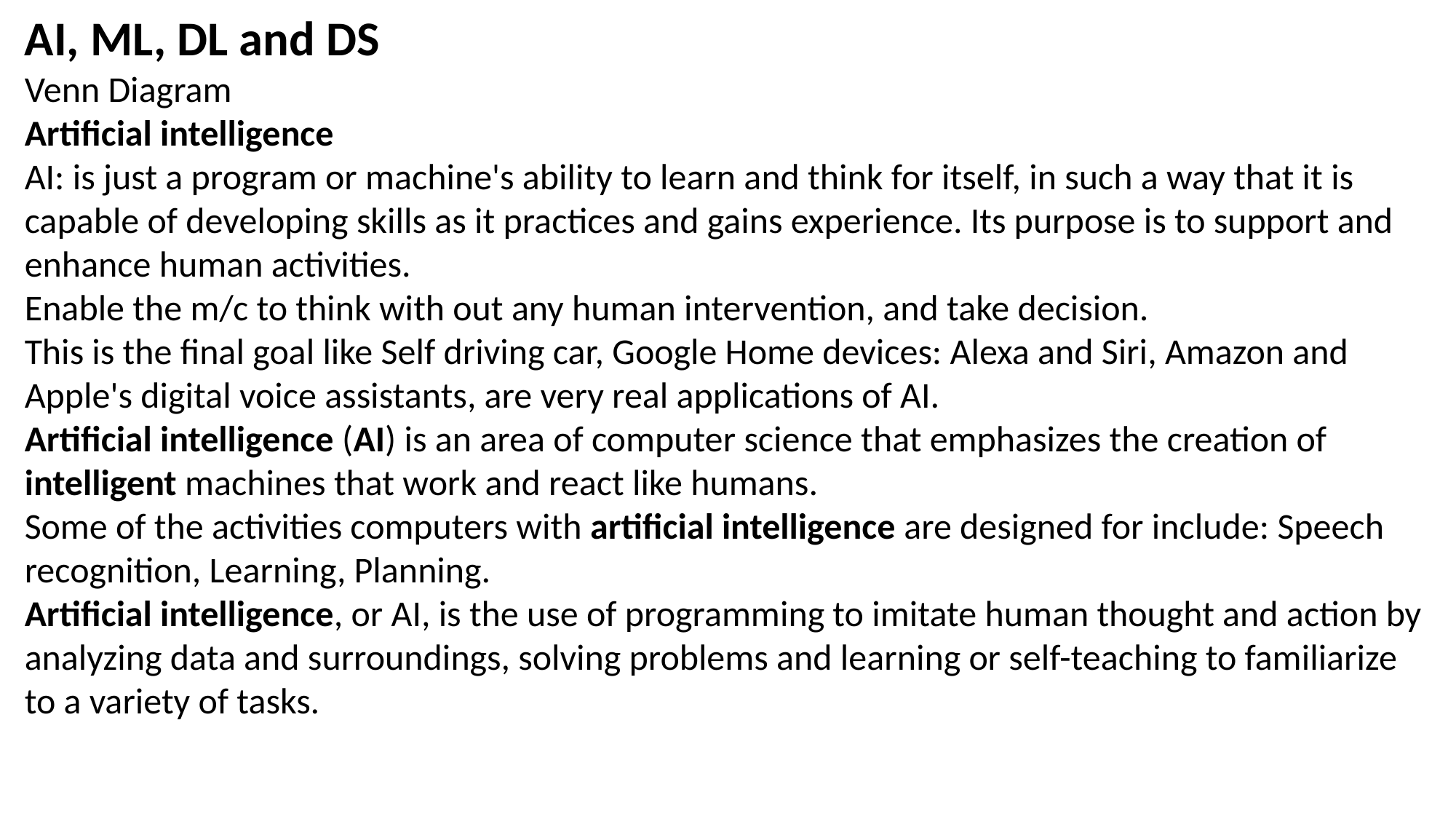

AI, ML, DL and DS
Venn Diagram
Artificial intelligence
AI: is just a program or machine's ability to learn and think for itself, in such a way that it is capable of developing skills as it practices and gains experience. Its purpose is to support and enhance human activities.
Enable the m/c to think with out any human intervention, and take decision.
This is the final goal like Self driving car, Google Home devices: Alexa and Siri, Amazon and Apple's digital voice assistants, are very real applications of AI.
Artificial intelligence (AI) is an area of computer science that emphasizes the creation of intelligent machines that work and react like humans.
Some of the activities computers with artificial intelligence are designed for include: Speech recognition, Learning, Planning.
Artificial intelligence, or AI, is the use of programming to imitate human thought and action by analyzing data and surroundings, solving problems and learning or self-teaching to familiarize to a variety of tasks.